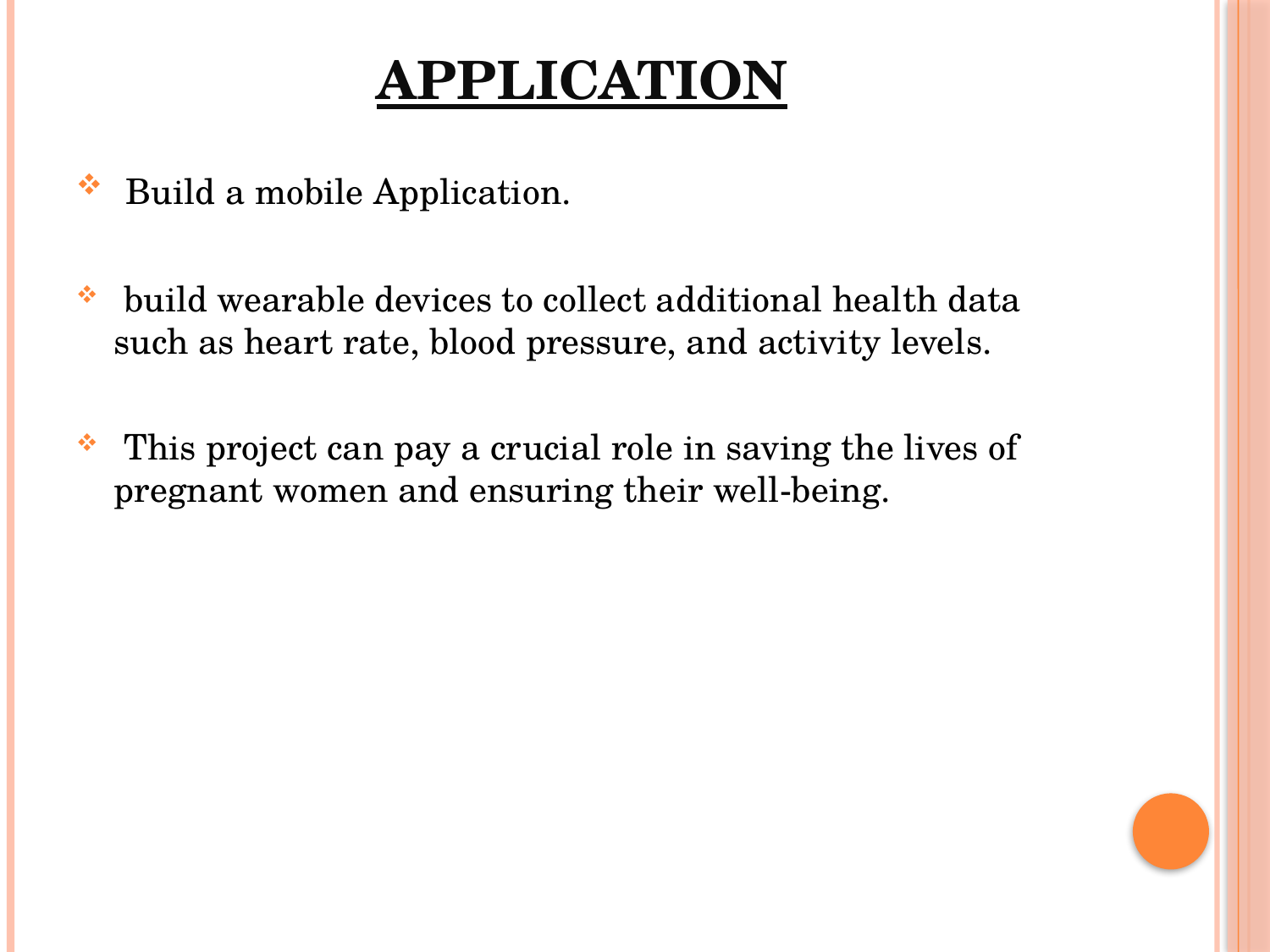

# application
 Build a mobile Application.

 build wearable devices to collect additional health data such as heart rate, blood pressure, and activity levels.

 This project can pay a crucial role in saving the lives of pregnant women and ensuring their well-being.